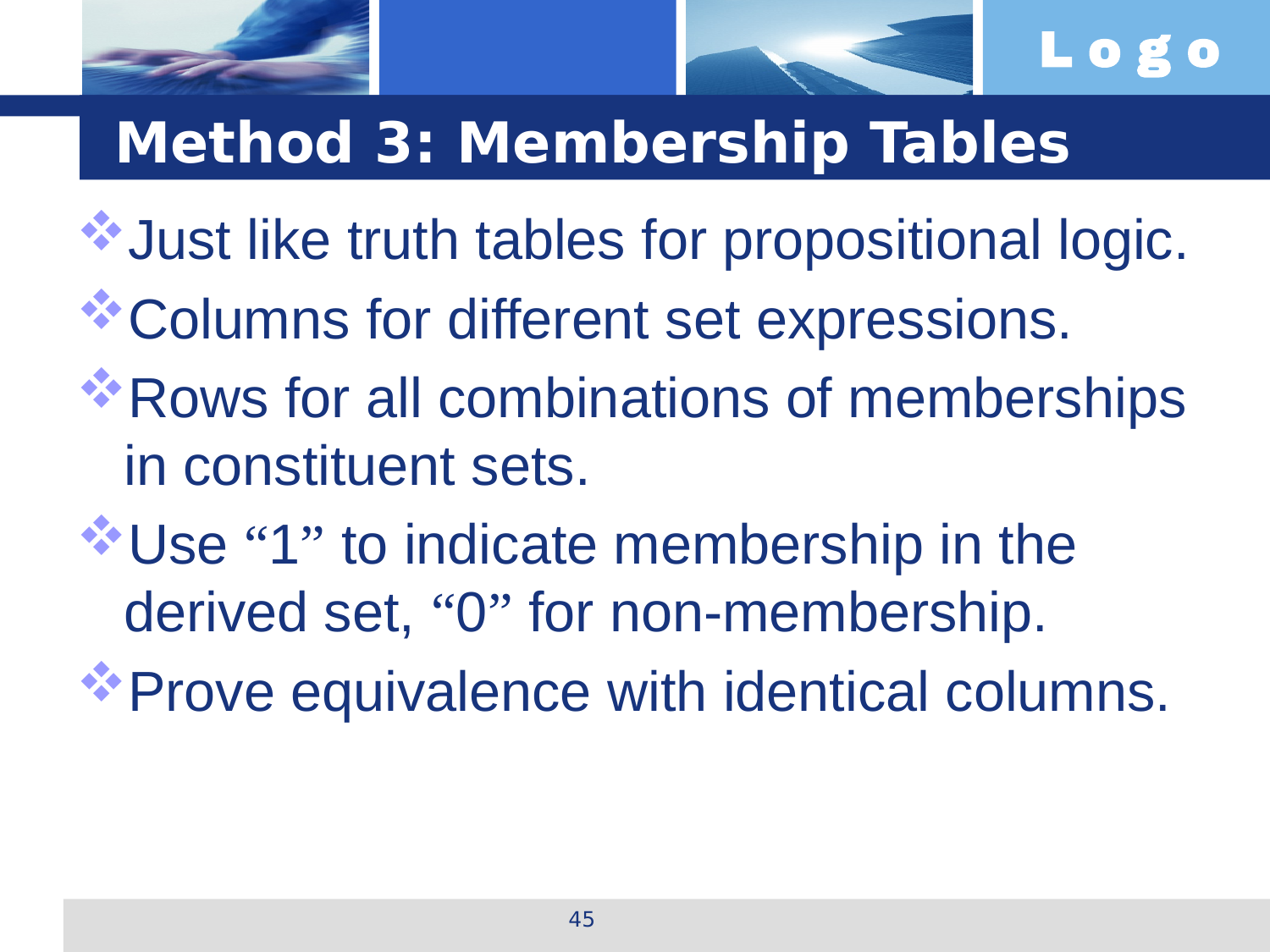

# Method 3: Membership Tables
Just like truth tables for propositional logic.
Columns for different set expressions.
Rows for all combinations of memberships in constituent sets.
Use “1” to indicate membership in the derived set, “0” for non-membership.
Prove equivalence with identical columns.
45